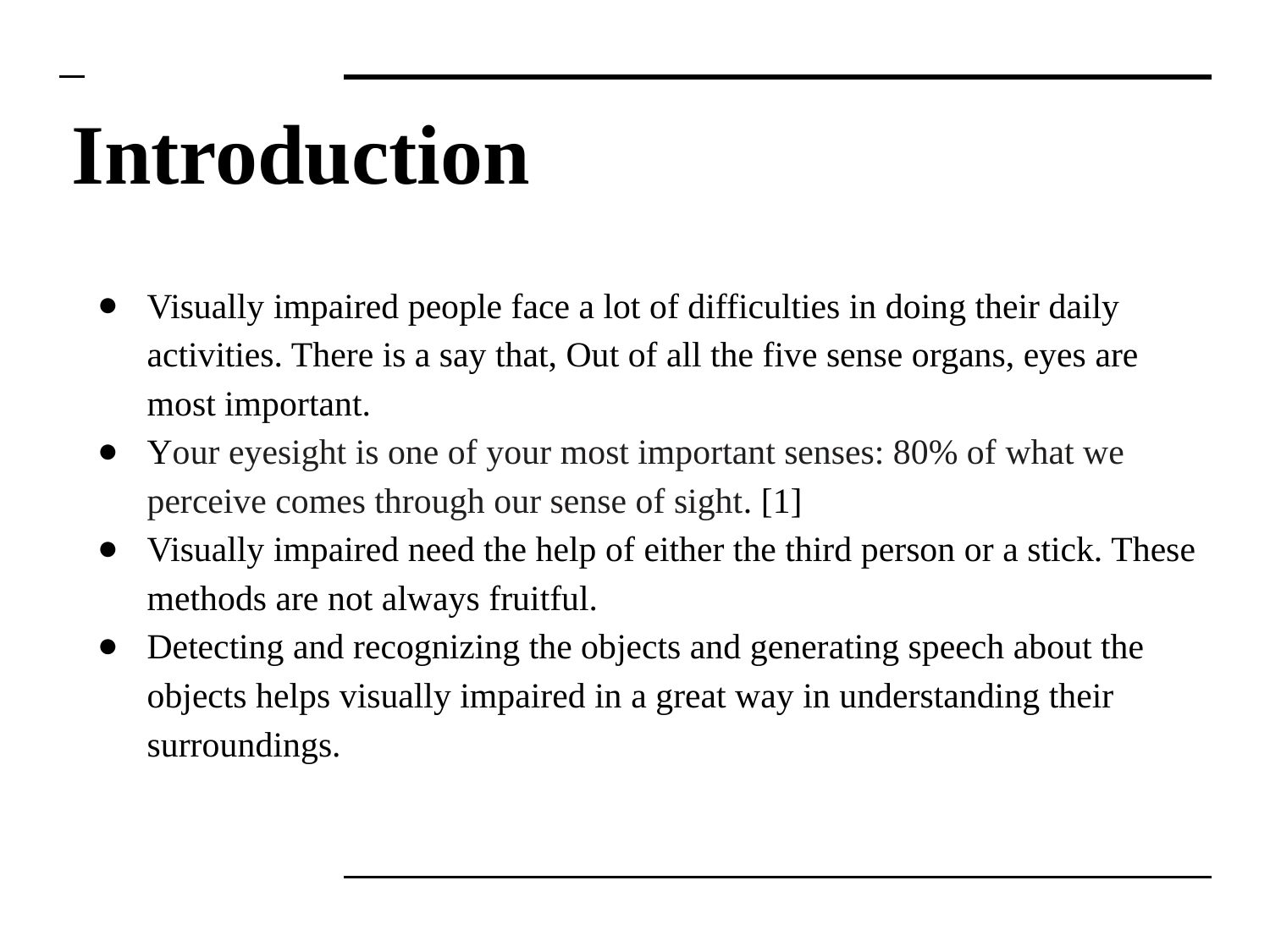

# Introduction
Visually impaired people face a lot of difficulties in doing their daily activities. There is a say that, Out of all the five sense organs, eyes are most important.
Your eyesight is one of your most important senses: 80% of what we perceive comes through our sense of sight. [1]
Visually impaired need the help of either the third person or a stick. These methods are not always fruitful.
Detecting and recognizing the objects and generating speech about the objects helps visually impaired in a great way in understanding their surroundings.